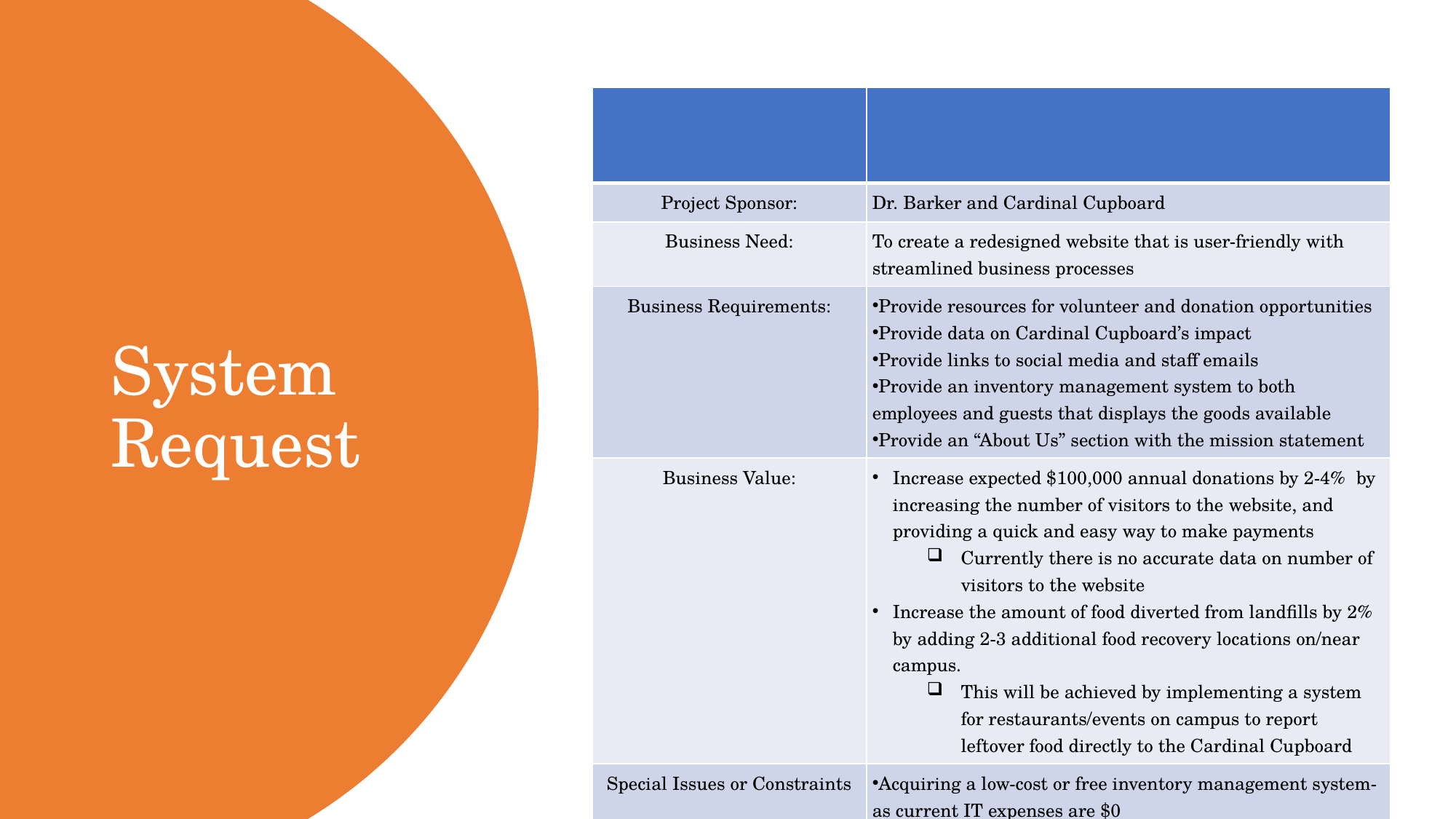

# System Request
|  |  |
| --- | --- |
| Project Sponsor: | Dr. Barker and Cardinal Cupboard |
| Business Need: | To create a redesigned website that is user-friendly with streamlined business processes |
| Business Requirements: | Provide resources for volunteer and donation opportunities Provide data on Cardinal Cupboard’s impact Provide links to social media and staff emails Provide an inventory management system to both employees and guests that displays the goods available Provide an “About Us” section with the mission statement |
| Business Value: | Increase expected $100,000 annual donations by 2-4%  by increasing the number of visitors to the website, and providing a quick and easy way to make payments Currently there is no accurate data on number of visitors to the website Increase the amount of food diverted from landfills by 2% by adding 2-3 additional food recovery locations on/near campus.  This will be achieved by implementing a system for restaurants/events on campus to report leftover food directly to the Cardinal Cupboard |
| Special Issues or Constraints | Acquiring a low-cost or free inventory management system- as current IT expenses are $0 |